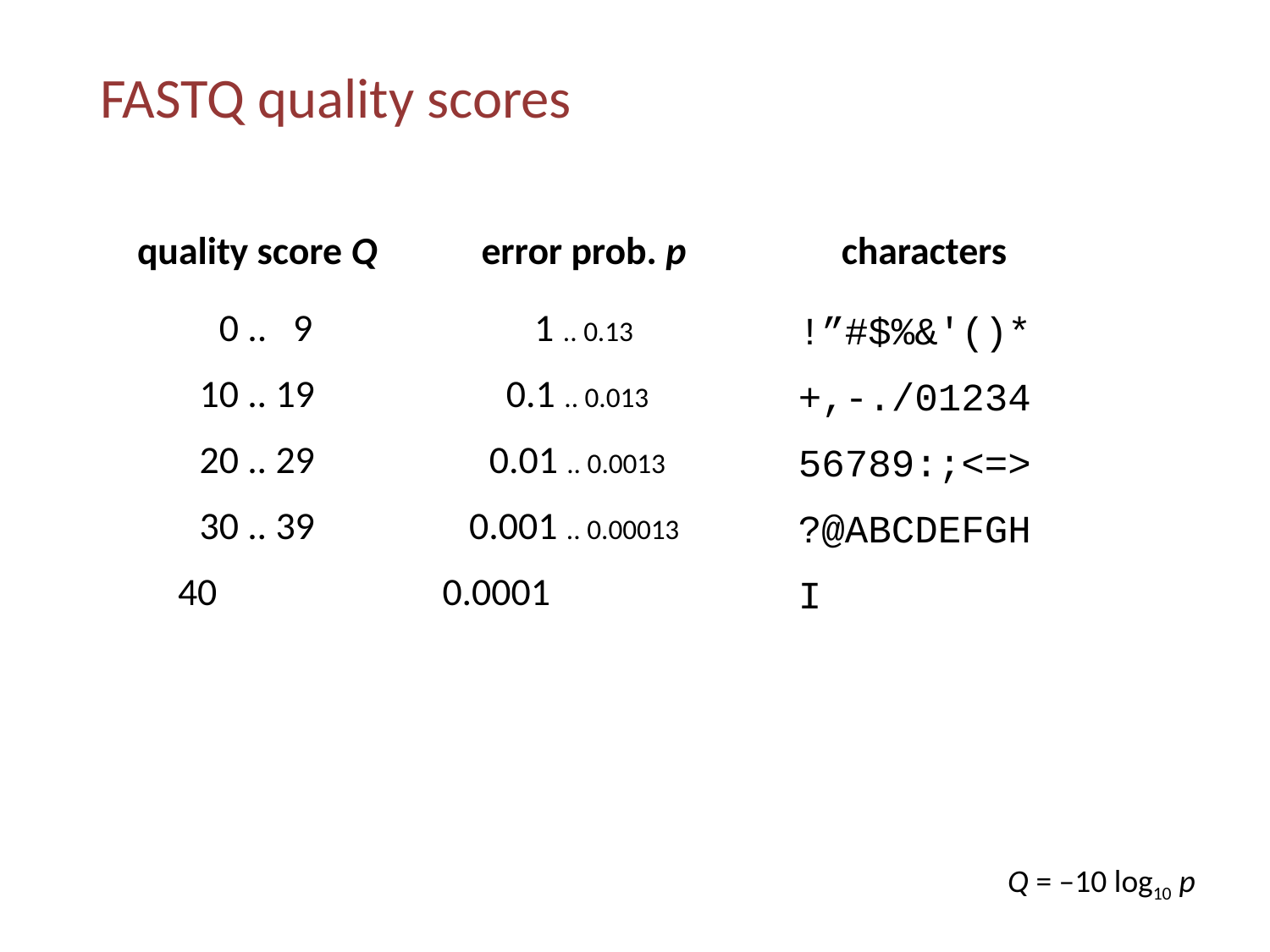

# FASTQ quality scores
| quality score Q | error prob. p | characters |
| --- | --- | --- |
| 0 .. 9 | 1 .. 0.13 | !”#$%&'()\* |
| 10 .. 19 | 0.1 .. 0.013 | +,-./01234 |
| 20 .. 29 | 0.01 .. 0.0013 | 56789:;<=> |
| 30 .. 39 | 0.001 .. 0.00013 | ?@ABCDEFGH |
| 40 .. 40 | 0.0001 .. 0.000013 | I |
Q = –10 log10 p